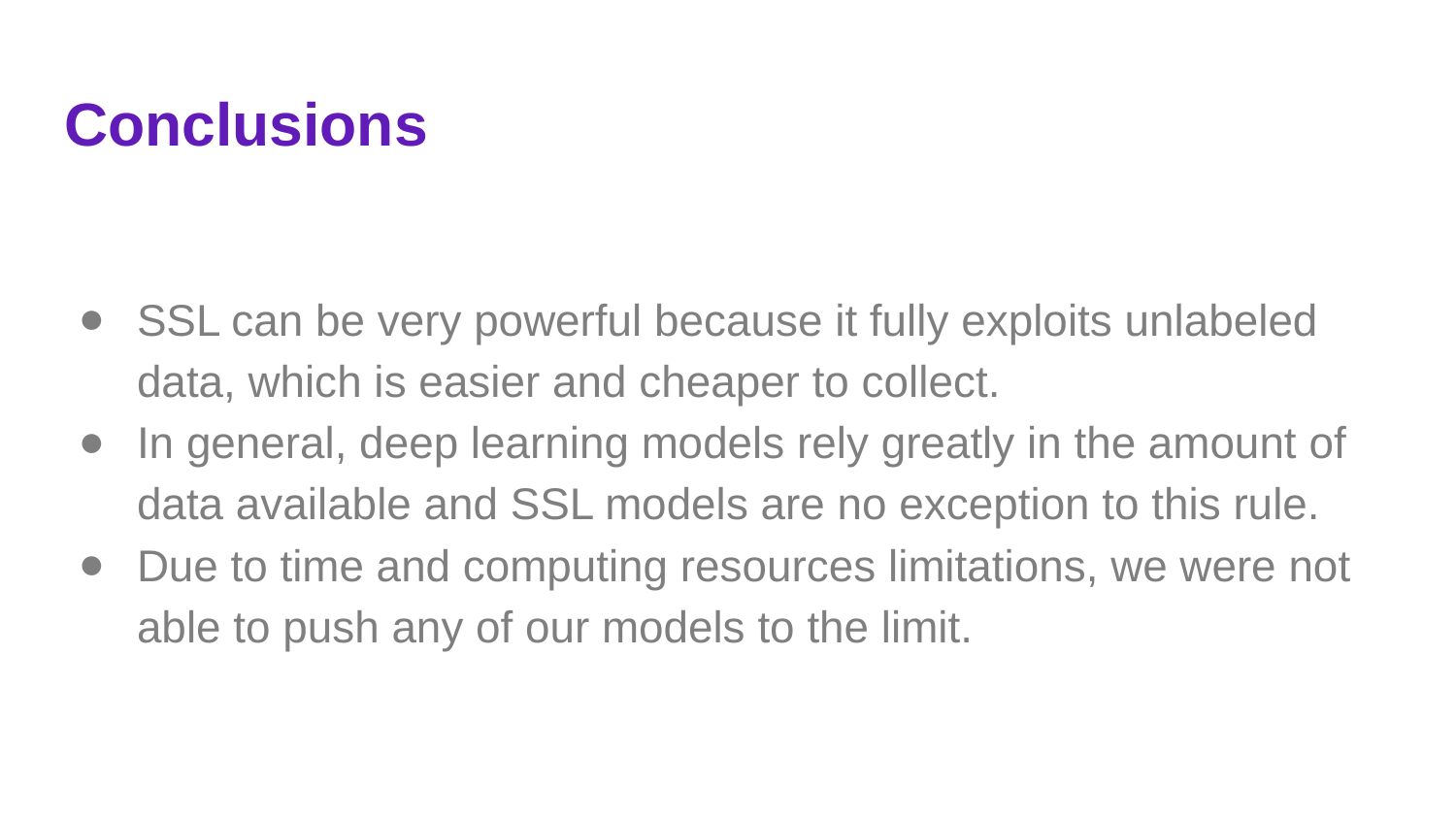

# Conclusions

SSL can be very powerful because it fully exploits unlabeled data, which is easier and cheaper to collect.
In general, deep learning models rely greatly in the amount of data available and SSL models are no exception to this rule.
Due to time and computing resources limitations, we were not able to push any of our models to the limit.